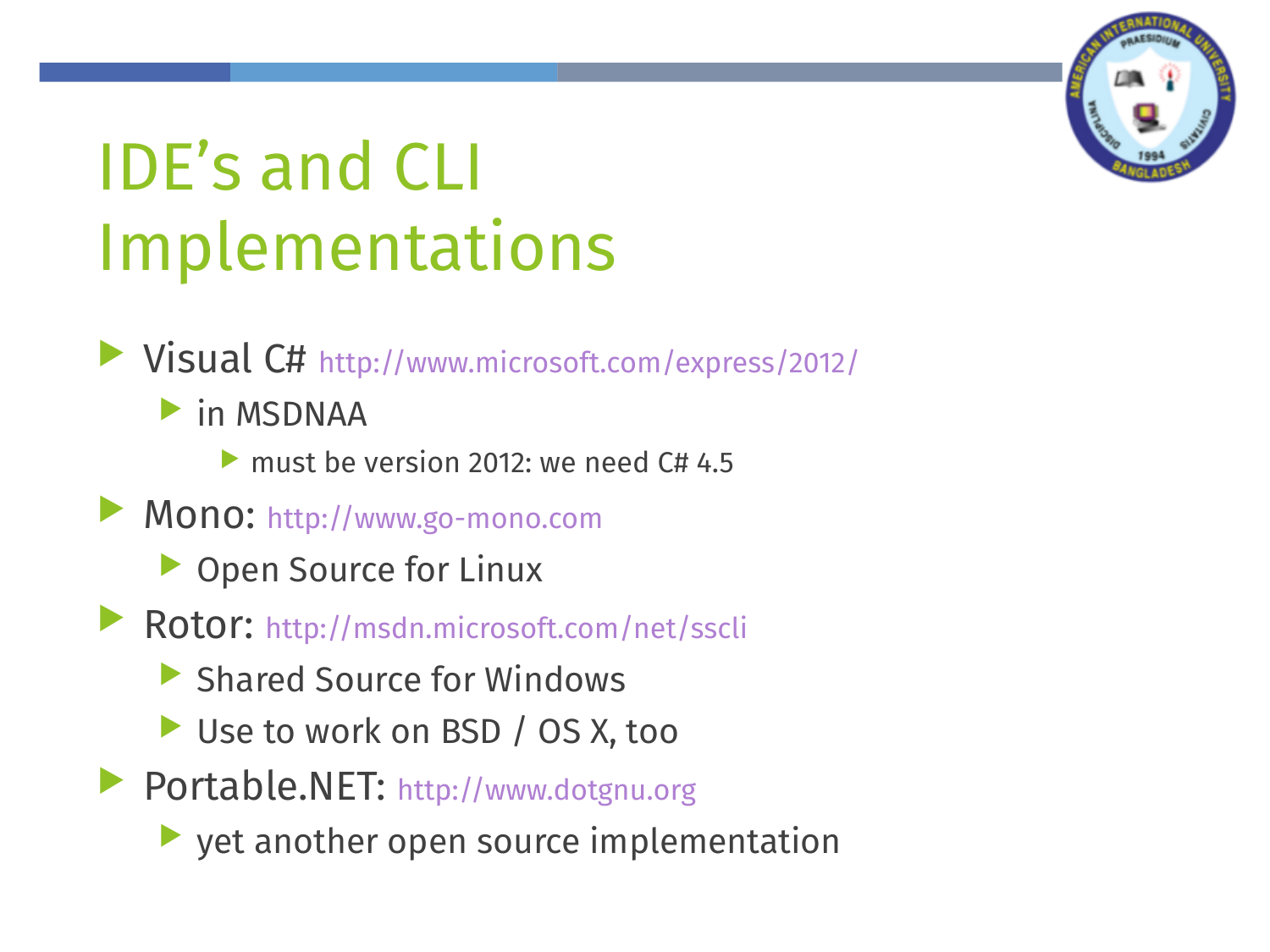

IDE’s and CLI Implementations
Visual C# http://www.microsoft.com/express/2012/
in MSDNAA
must be version 2012: we need C# 4.5
Mono: http://www.go-mono.com
Open Source for Linux
Rotor: http://msdn.microsoft.com/net/sscli
Shared Source for Windows
Use to work on BSD / OS X, too
Portable.NET: http://www.dotgnu.org
yet another open source implementation